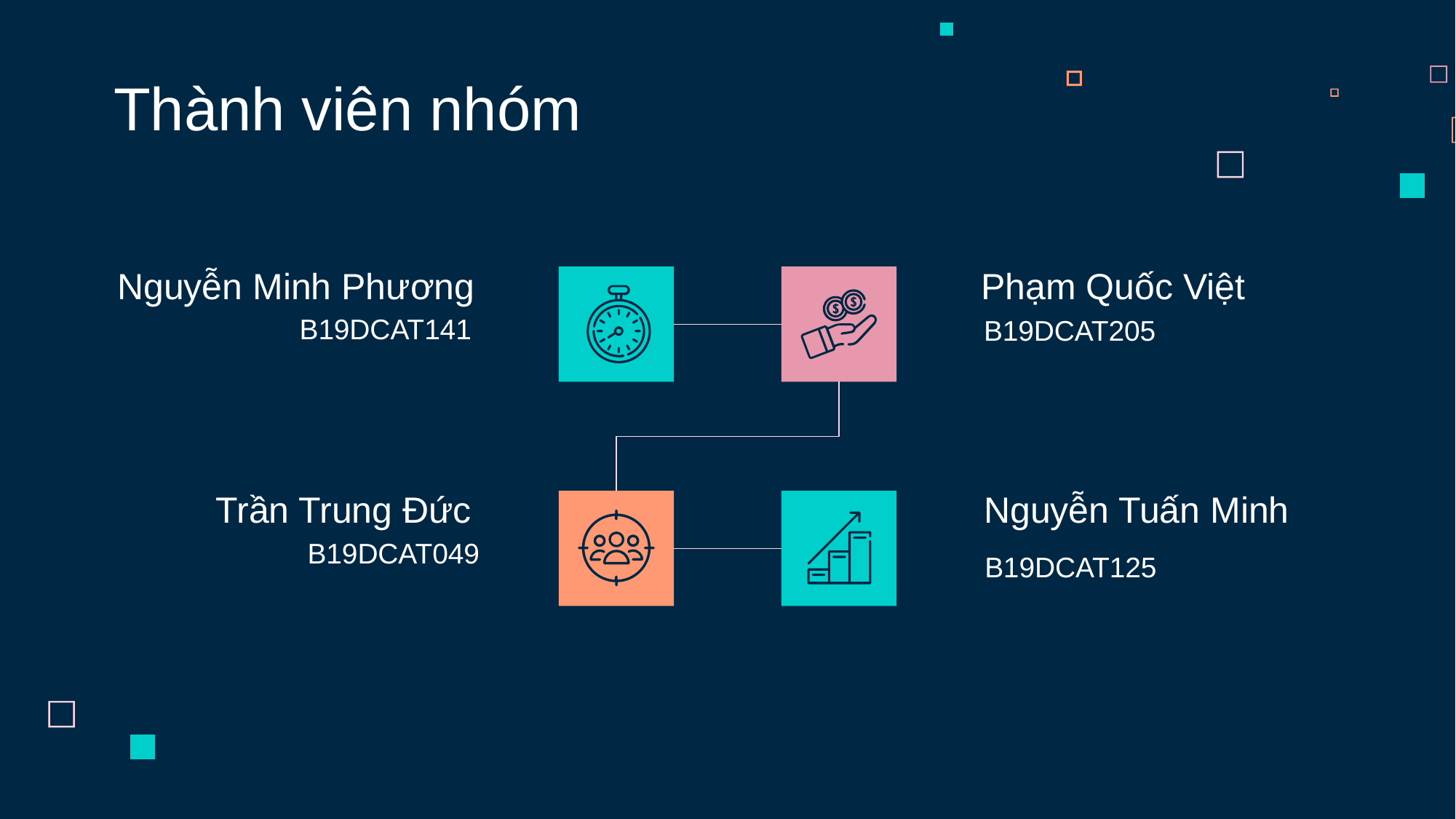

Thành viên nhóm
# Nguyễn Minh Phương
Phạm Quốc Việt

B19DCAT141
B19DCAT205
Trần Trung Đức
Nguyễn Tuấn Minh

B19DCAT049
B19DCAT125